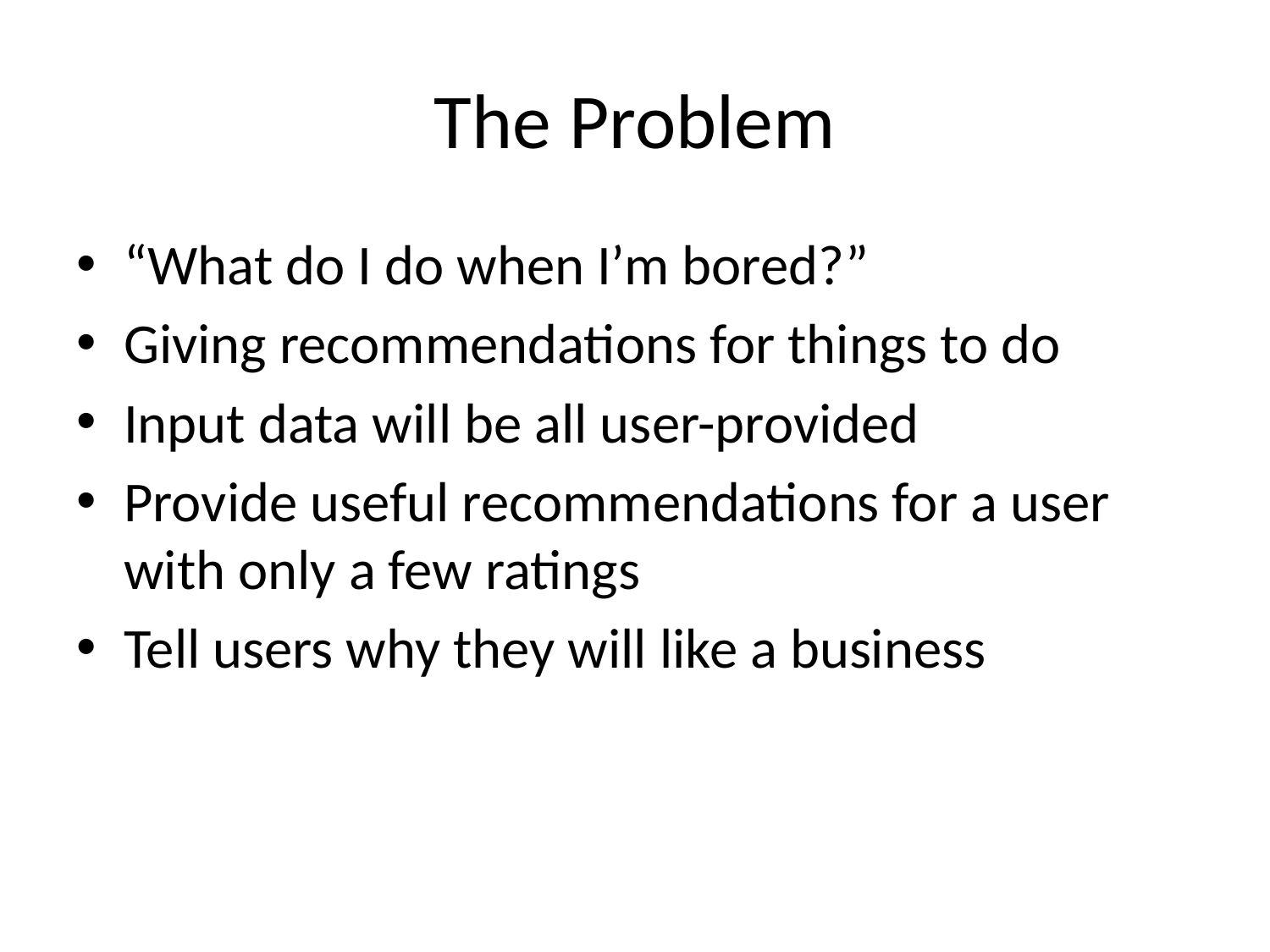

# The Problem
“What do I do when I’m bored?”
Giving recommendations for things to do
Input data will be all user-provided
Provide useful recommendations for a user with only a few ratings
Tell users why they will like a business